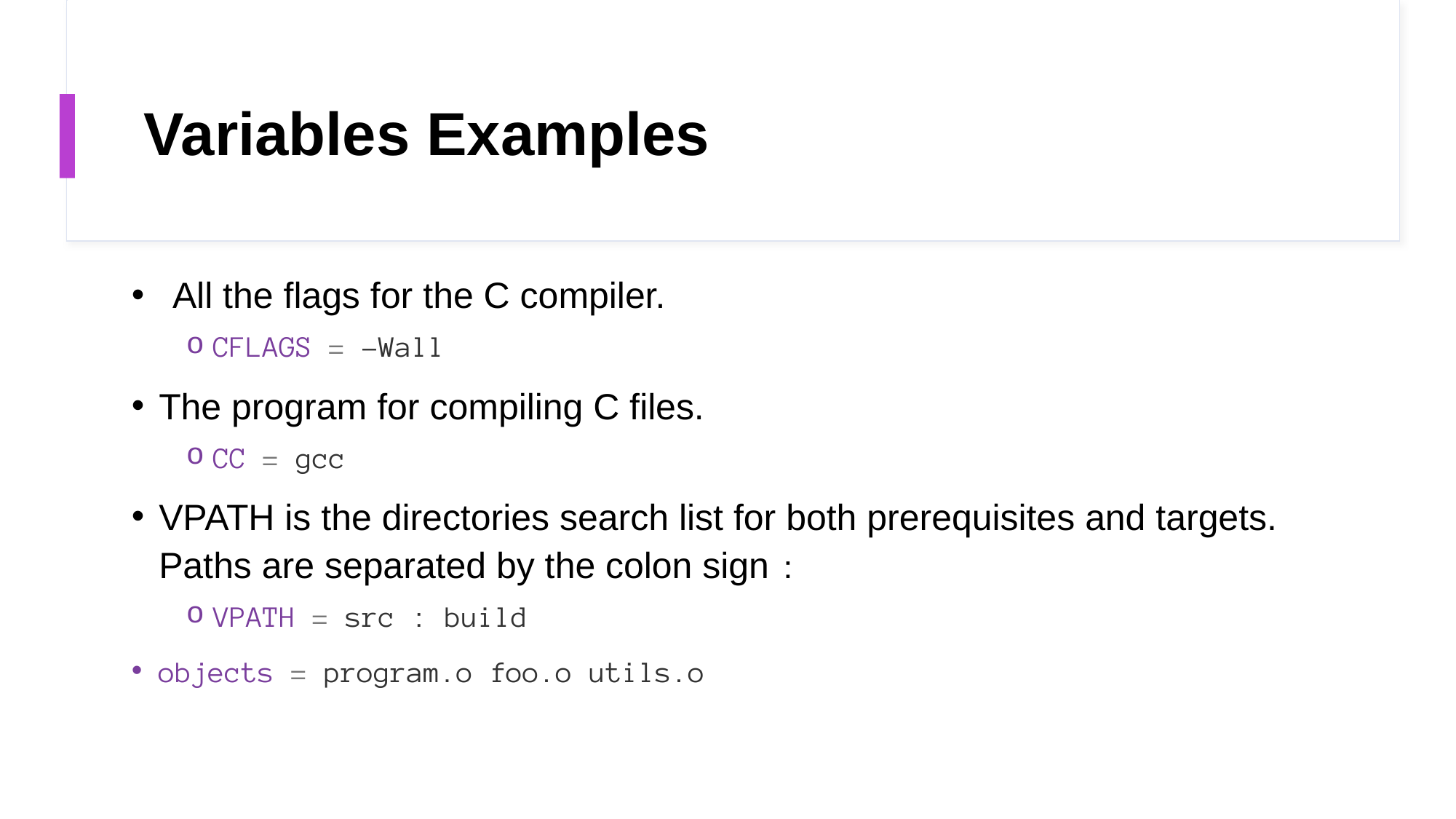

# Variables Examples
All the flags for the C compiler.
CFLAGS = -Wall
The program for compiling C files.
CC = gcc
VPATH is the directories search list for both prerequisites and targets. Paths are separated by the colon sign :
VPATH = src : build
objects = program.o foo.o utils.o